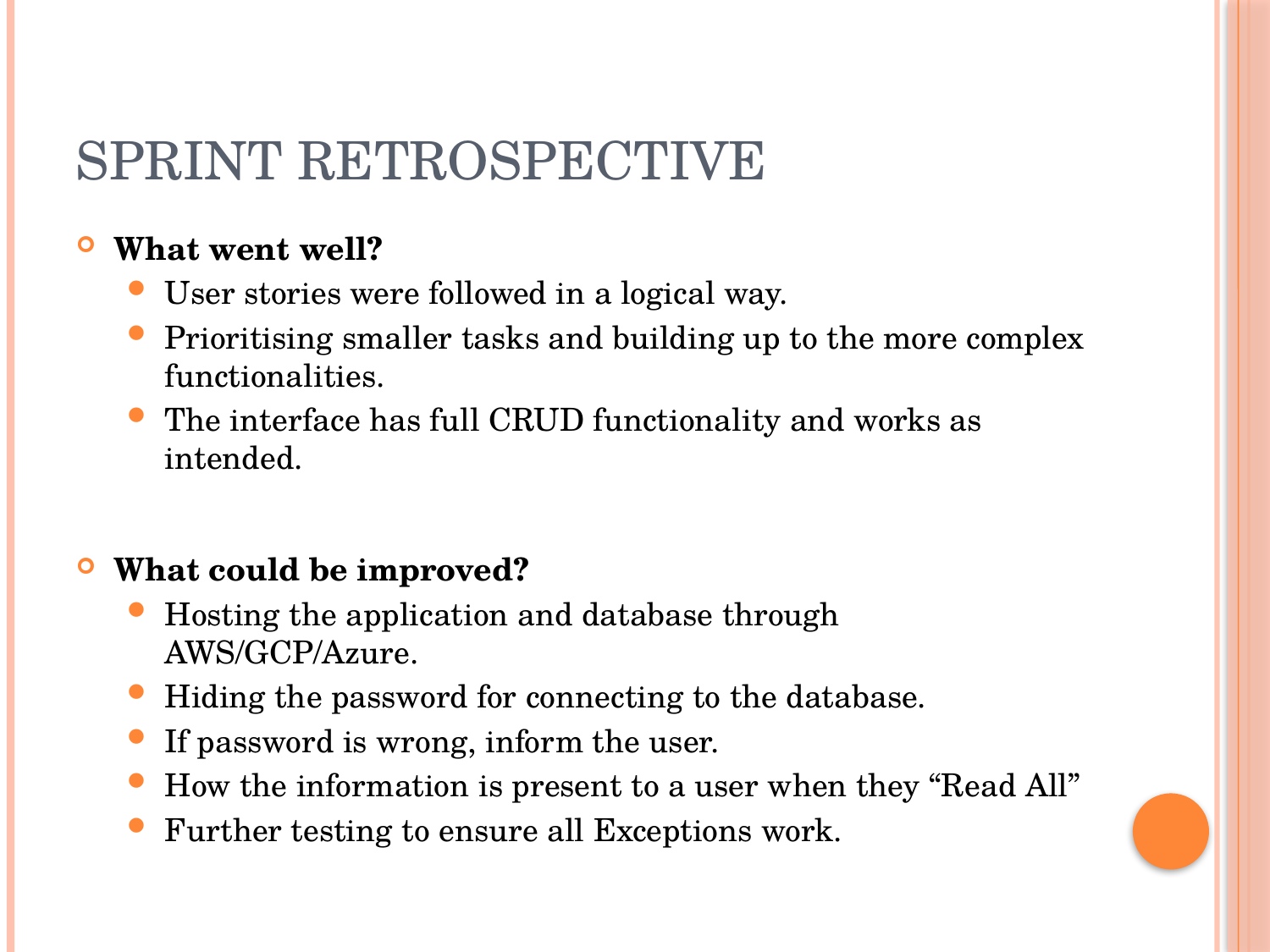

# Sprint Retrospective
What went well?
User stories were followed in a logical way.
Prioritising smaller tasks and building up to the more complex functionalities.
The interface has full CRUD functionality and works as intended.

What could be improved?
Hosting the application and database through AWS/GCP/Azure.
Hiding the password for connecting to the database.
If password is wrong, inform the user.
How the information is present to a user when they “Read All”
Further testing to ensure all Exceptions work.